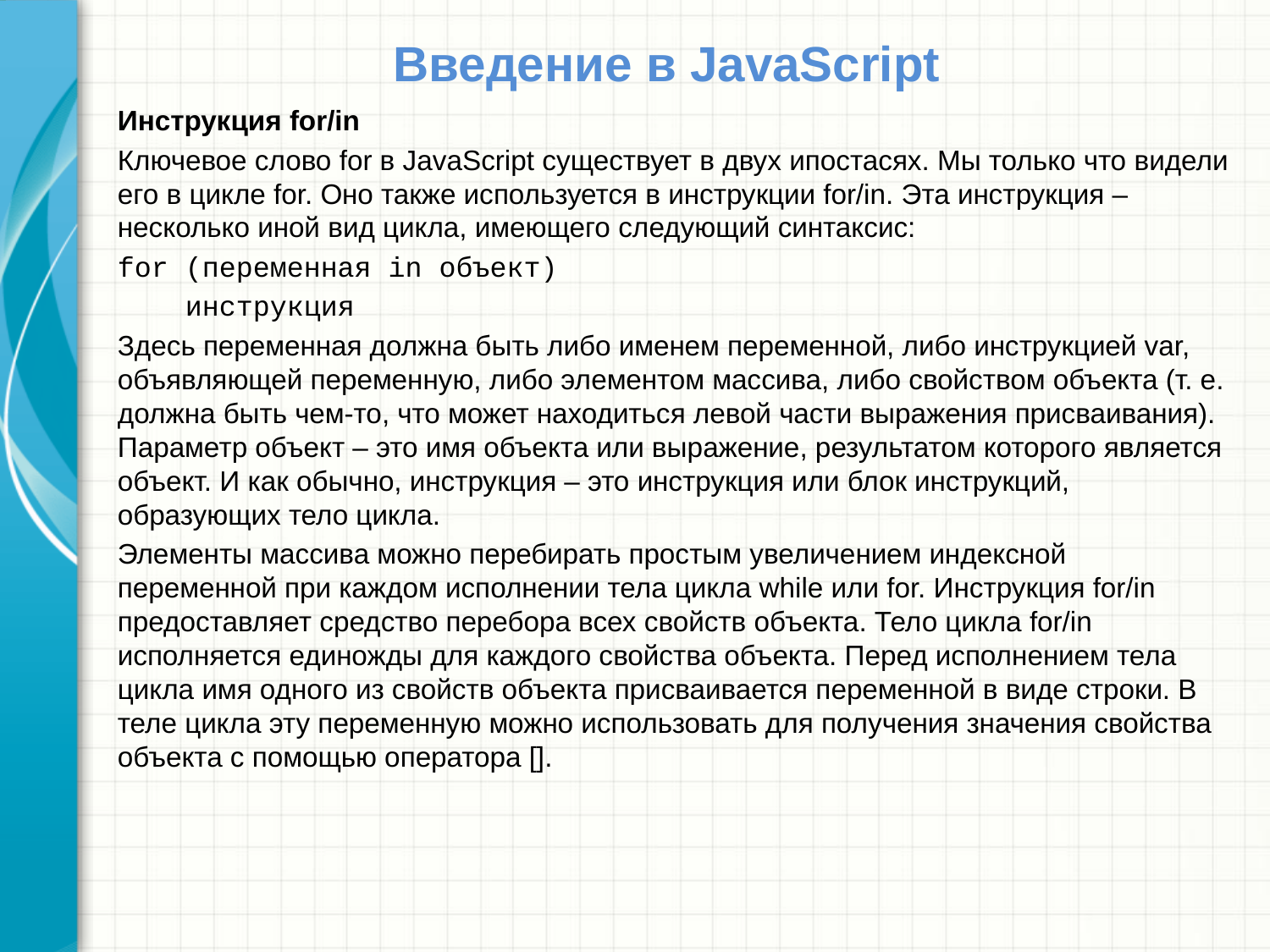

# Введение в JavaScript
Инструкция for/in
Ключевое слово for в JavaScript существует в двух ипостасях. Мы только что видели его в цикле for. Оно также используется в инструкции for/in. Эта инструкция – несколько иной вид цикла, имеющего следующий синтаксис:
for (переменная in объект)
    инструкция
Здесь переменная должна быть либо именем переменной, либо инструкцией var, объявляющей переменную, либо элементом массива, либо свойством объекта (т. е. должна быть чем-то, что может находиться левой части выражения присваивания). Параметр объект – это имя объекта или выражение, результатом которого является объект. И как обычно, инструкция – это инструкция или блок инструкций, образующих тело цикла.
Элементы массива можно перебирать простым увеличением индексной переменной при каждом исполнении тела цикла while или for. Инструкция for/in предоставляет средство перебора всех свойств объекта. Тело цикла for/in исполняется единожды для каждого свойства объекта. Перед исполнением тела цикла имя одного из свойств объекта присваивается переменной в виде строки. В теле цикла эту переменную можно использовать для получения значения свойства объекта с помощью оператора [].